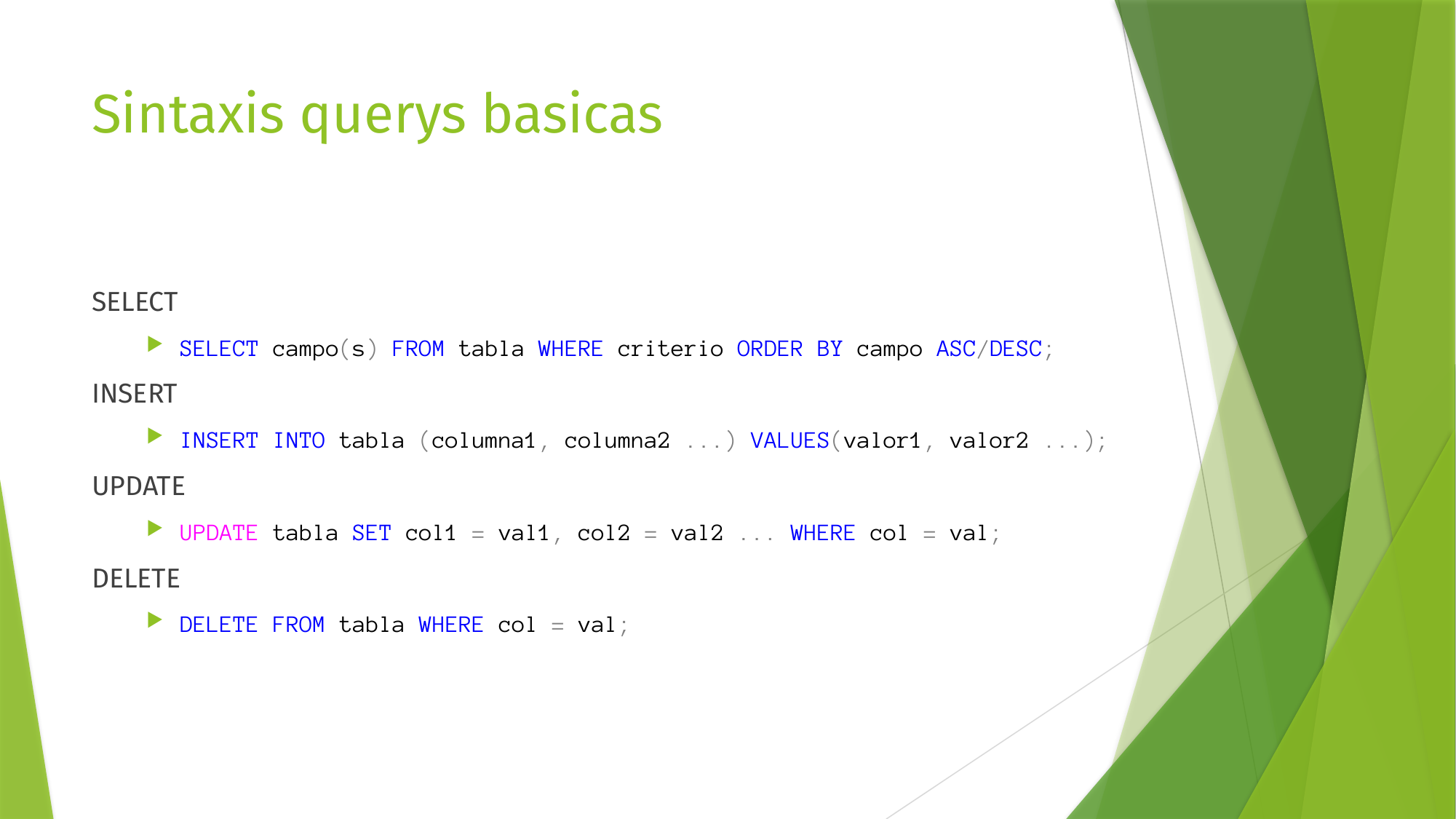

# Sintaxis querys basicas

SELECT
SELECT campo(s) FROM tabla WHERE criterio ORDER BY campo ASC/DESC;
INSERT
INSERT INTO tabla (columna1, columna2 ...) VALUES(valor1, valor2 ...);
UPDATE
UPDATE tabla SET col1 = val1, col2 = val2 ... WHERE col = val;
DELETE
DELETE FROM tabla WHERE col = val;